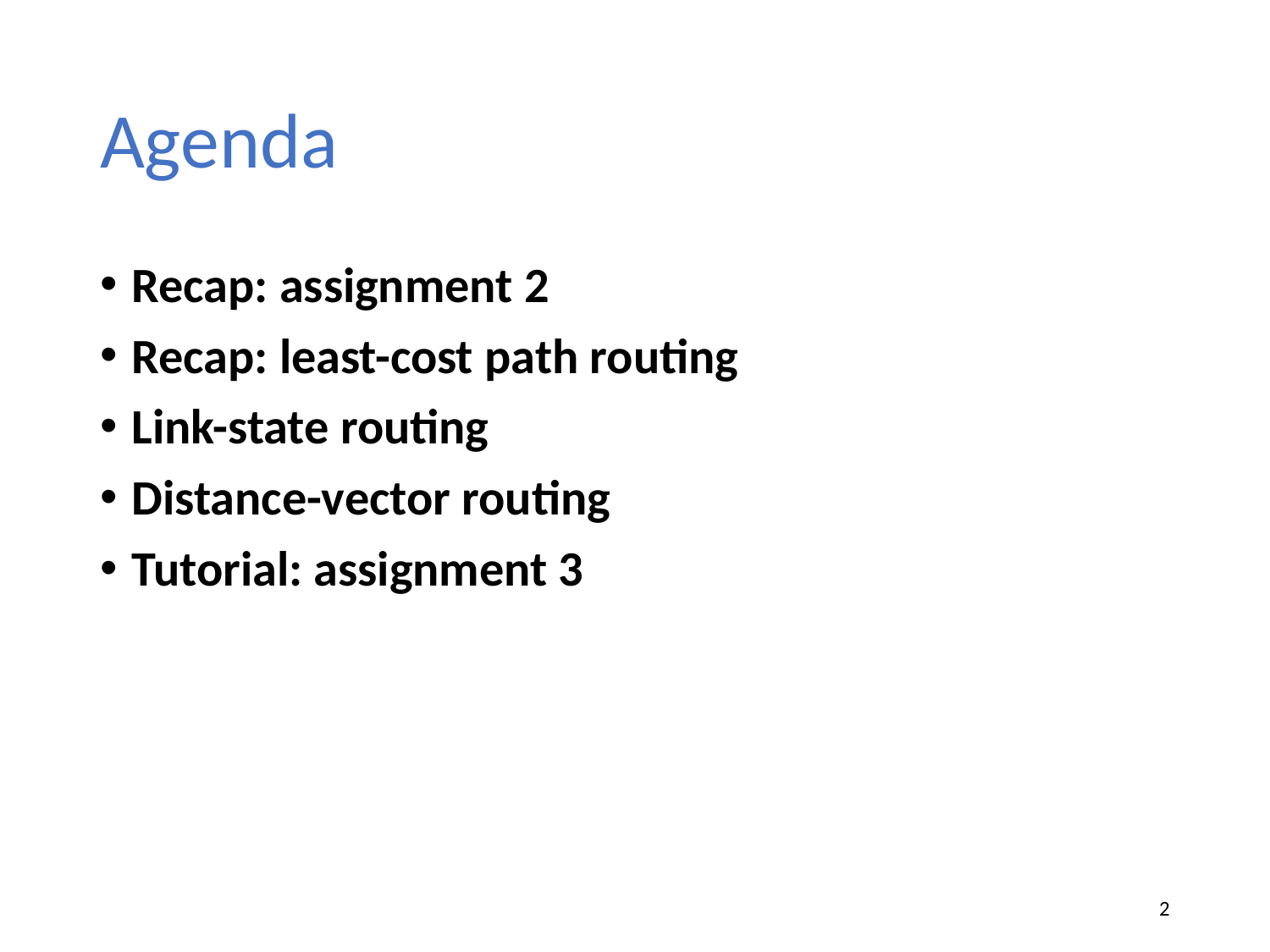

# Agenda
Recap: assignment 2
Recap: least-cost path routing
Link-state routing
Distance-vector routing
Tutorial: assignment 3
2